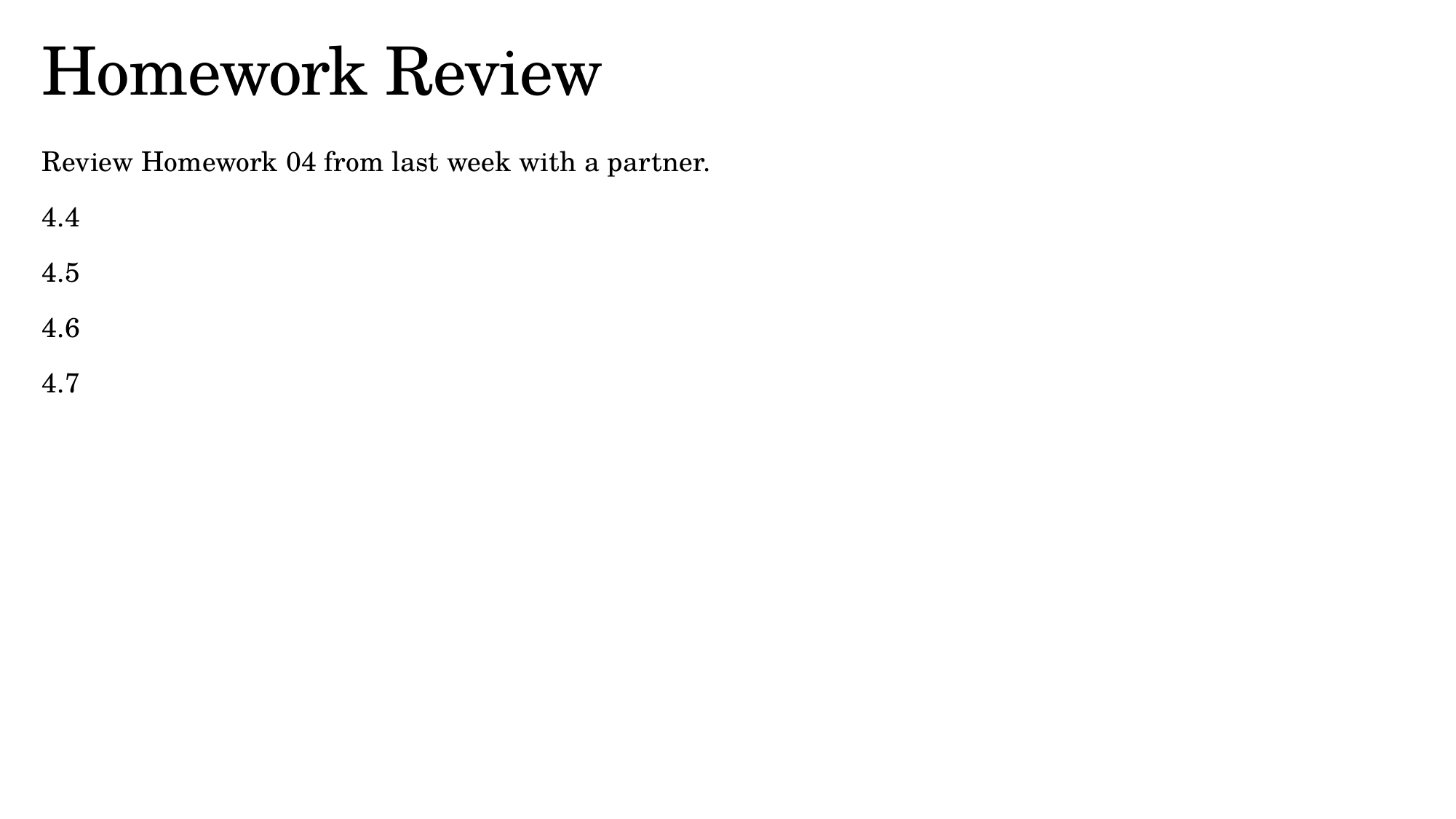

# Homework Review
Review Homework 04 from last week with a partner.
4.4
4.5
4.6
4.7